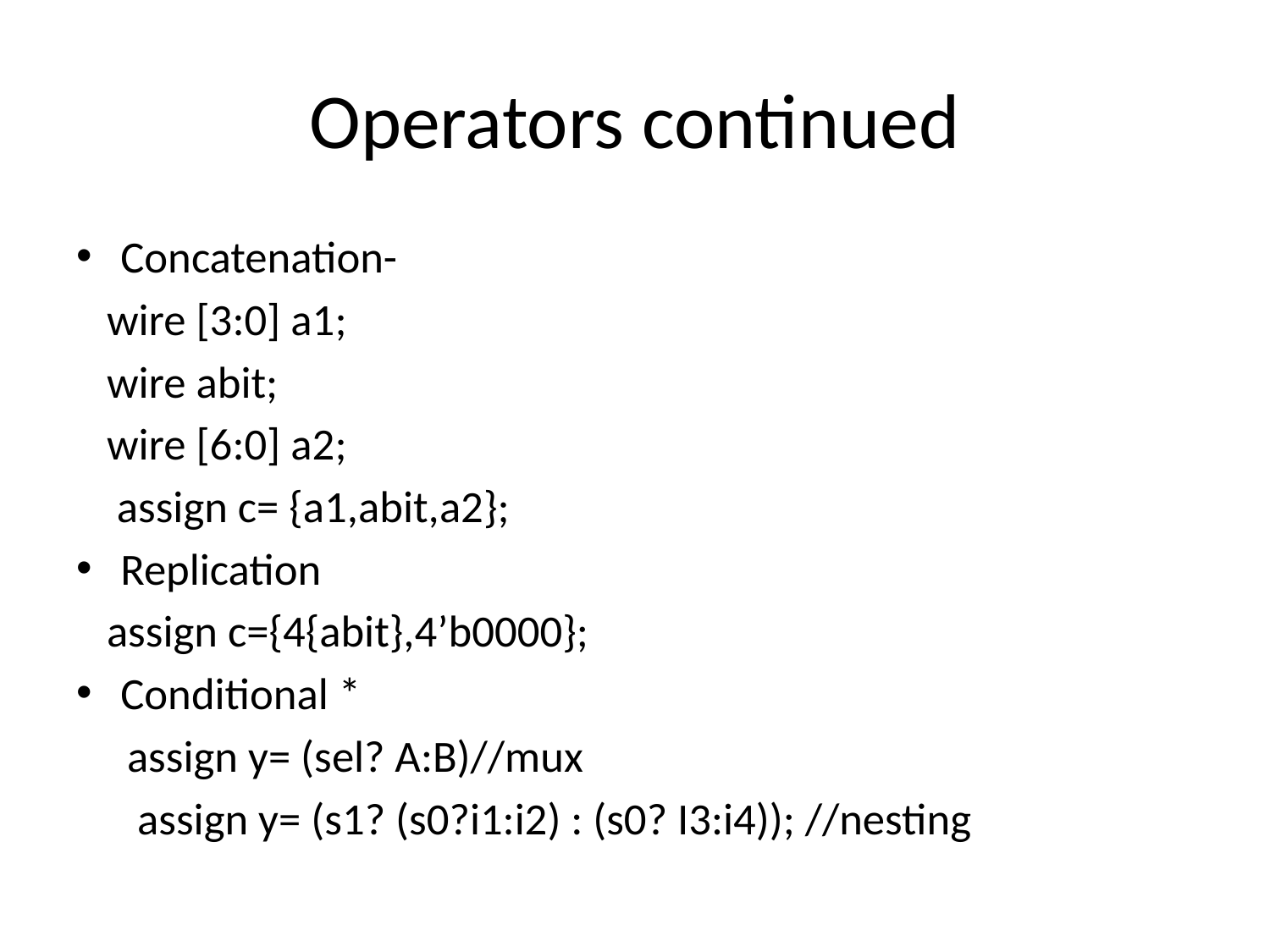

# Operators continued
Concatenation-
   wire [3:0] a1;
   wire abit;
   wire [6:0] a2;
    assign c= {a1,abit,a2};
Replication
   assign c={4{abit},4’b0000};
Conditional *
     assign y= (sel? A:B)//mux
      assign y= (s1? (s0?i1:i2) : (s0? I3:i4)); //nesting